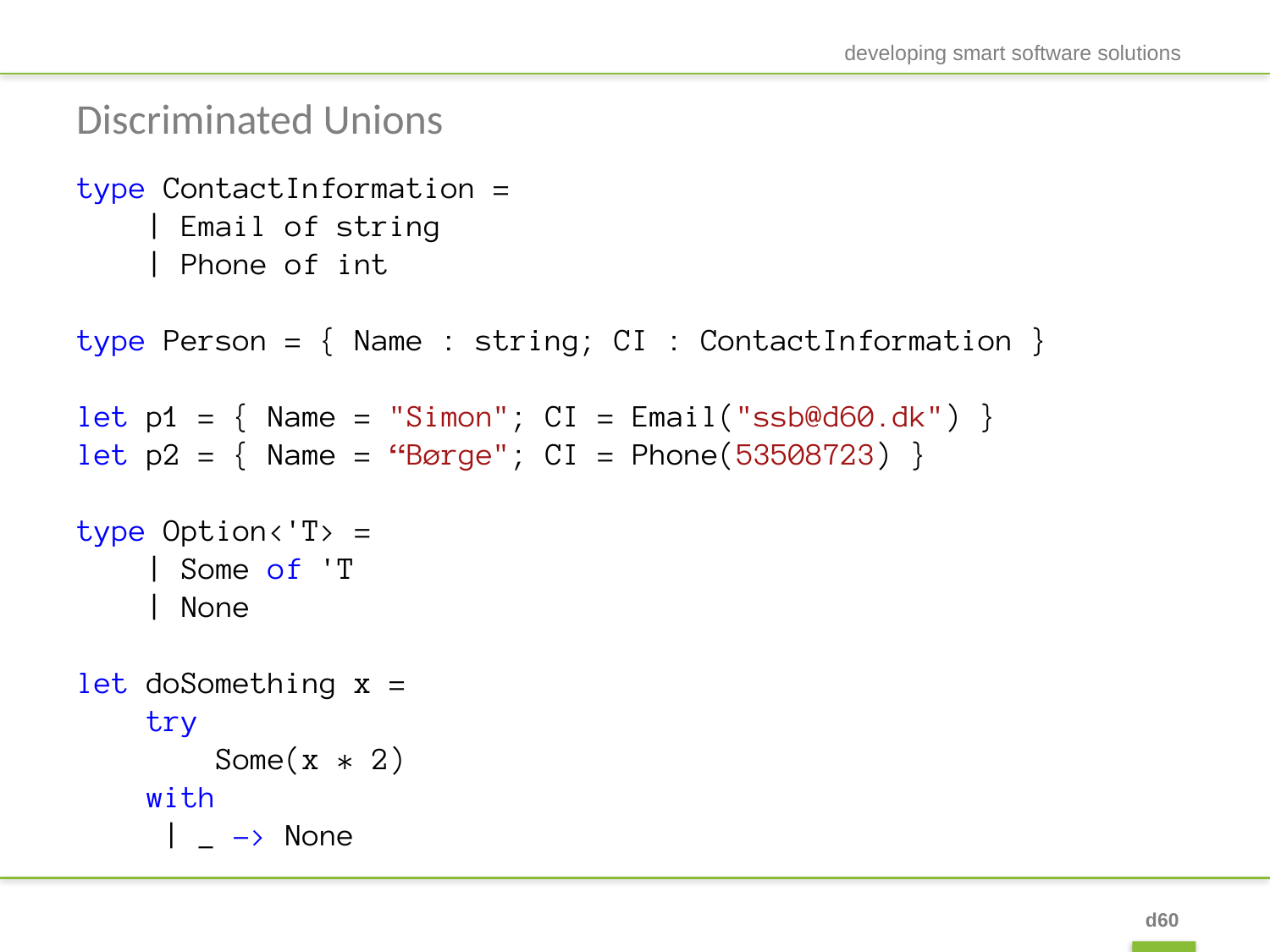

developing smart software solutions
# Discriminated Unions
type ContactInformation =
    | Email of string
    | Phone of int

type Person = { Name : string; CI : ContactInformation }

let p1 = { Name = "Simon"; CI = Email("ssb@d60.dk") }
let p2 = { Name = “Børge"; CI = Phone(53508723) }

type Option<'T> =
    | Some of 'T
    | None

let doSomething x =
    try
        Some(x * 2)
    with
     | _ -> None
d60